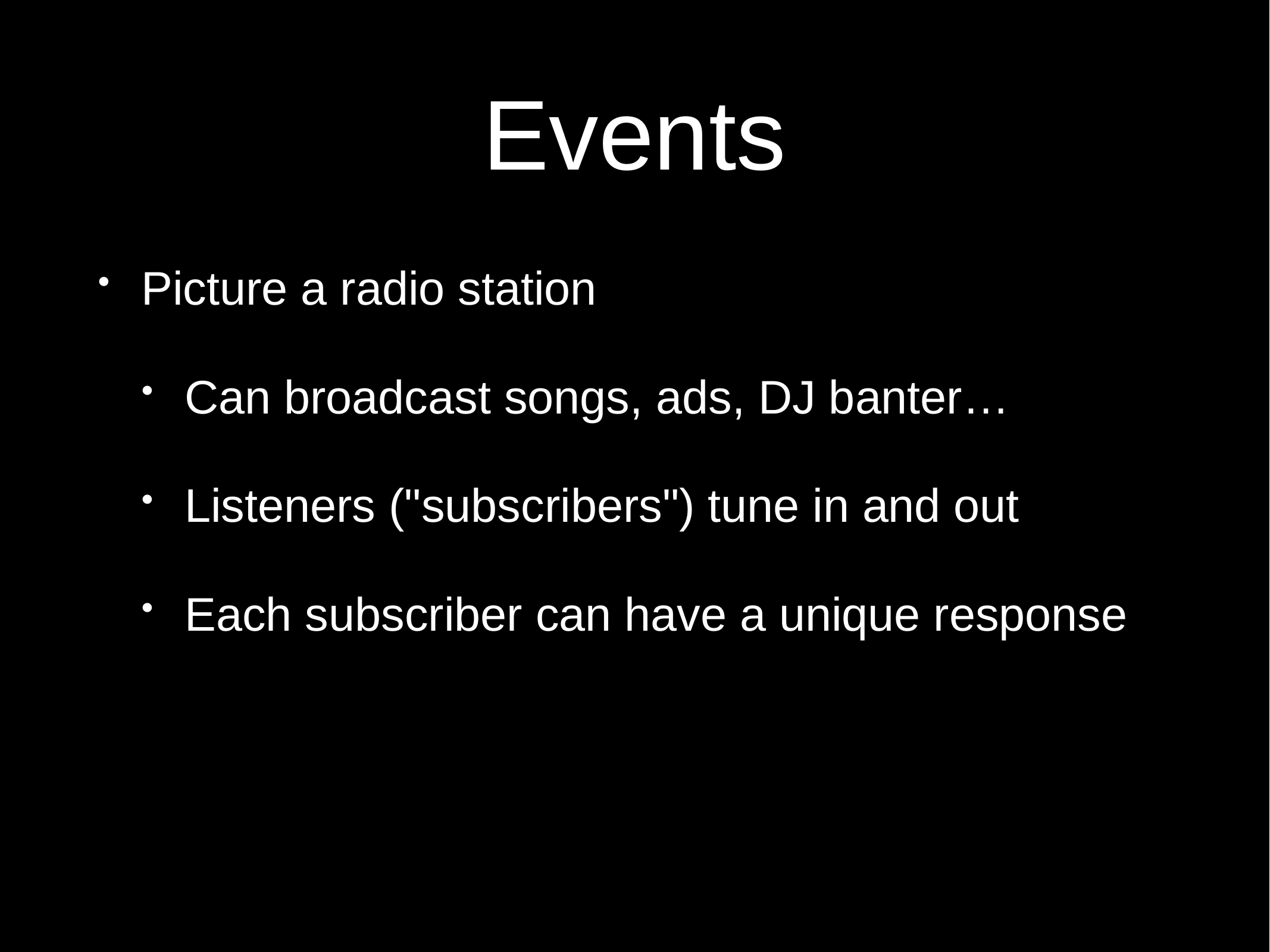

# Events
Picture a radio station
Can broadcast songs, ads, DJ banter…
Listeners ("subscribers") tune in and out
Each subscriber can have a unique response